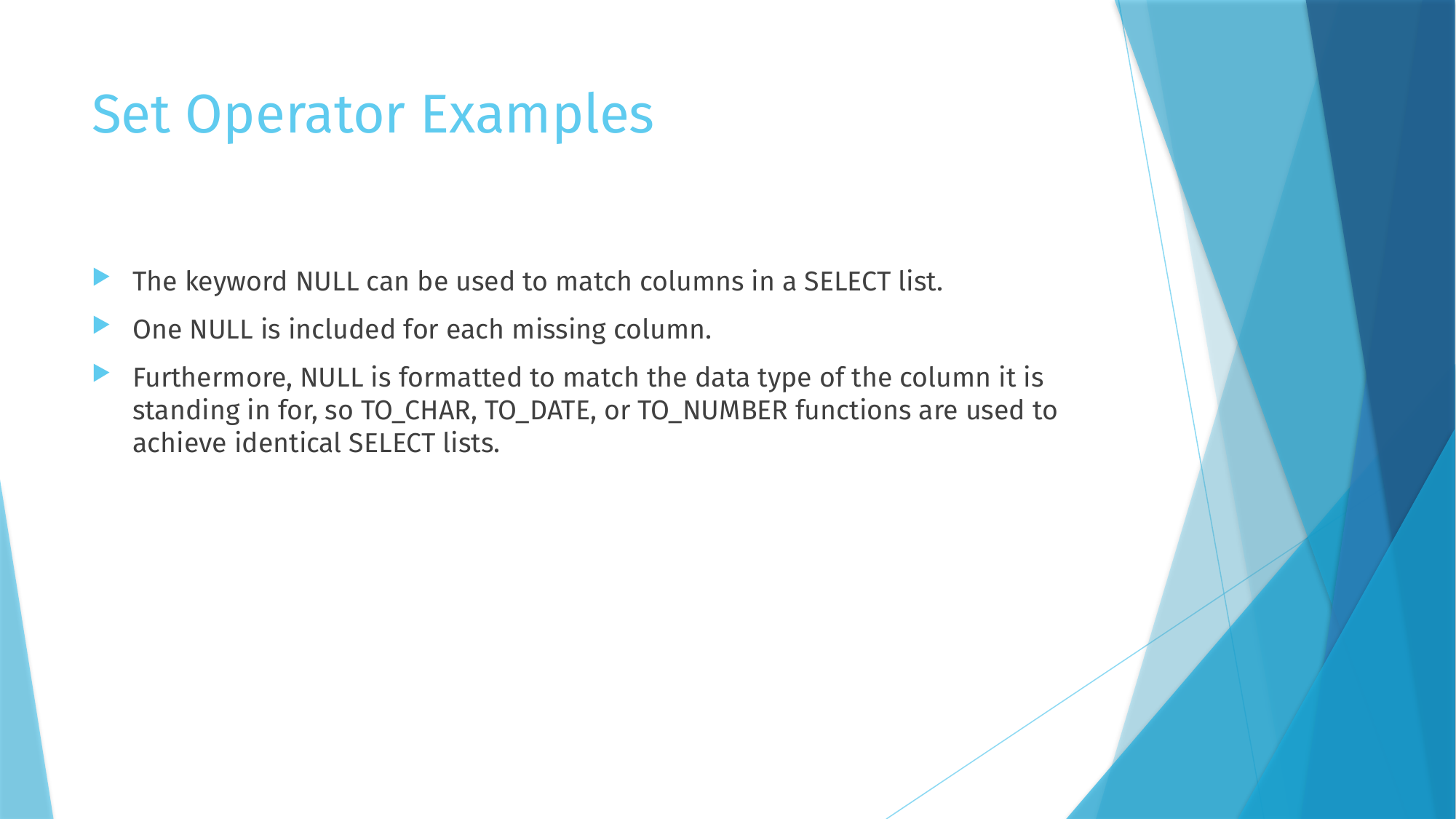

# Set Operator Examples
The keyword NULL can be used to match columns in a SELECT list.
One NULL is included for each missing column.
Furthermore, NULL is formatted to match the data type of the column it is standing in for, so TO_CHAR, TO_DATE, or TO_NUMBER functions are used to achieve identical SELECT lists.